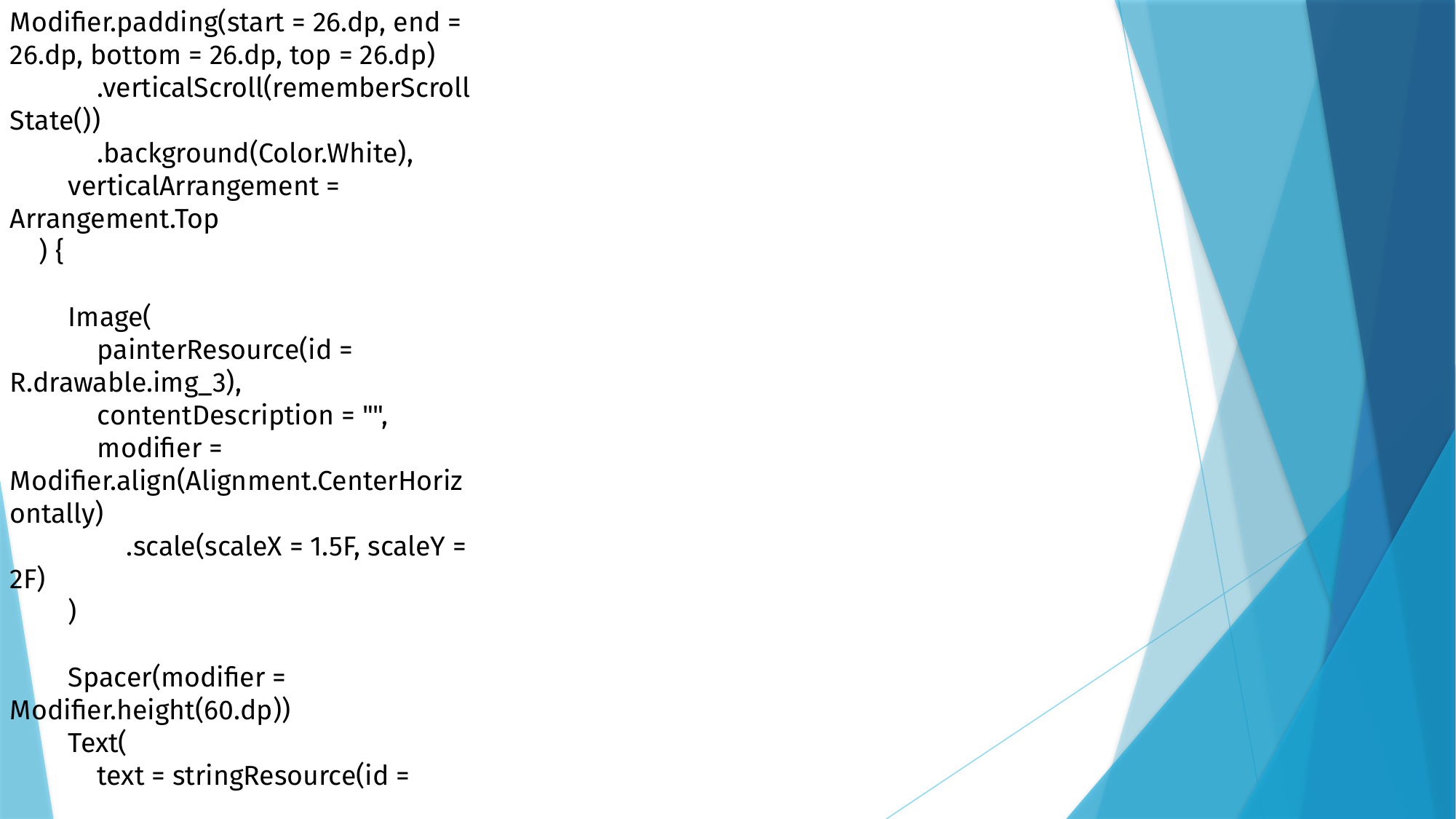

Modifier.padding(start = 26.dp, end = 26.dp, bottom = 26.dp, top = 26.dp)
            .verticalScroll(rememberScrollState())
            .background(Color.White),
        verticalArrangement = Arrangement.Top
    ) {

        Image(
            painterResource(id = R.drawable.img_3),
            contentDescription = "",
            modifier = Modifier.align(Alignment.CenterHorizontally)
                .scale(scaleX = 1.5F, scaleY = 2F)
        )

        Spacer(modifier = Modifier.height(60.dp))
        Text(
            text = stringResource(id =